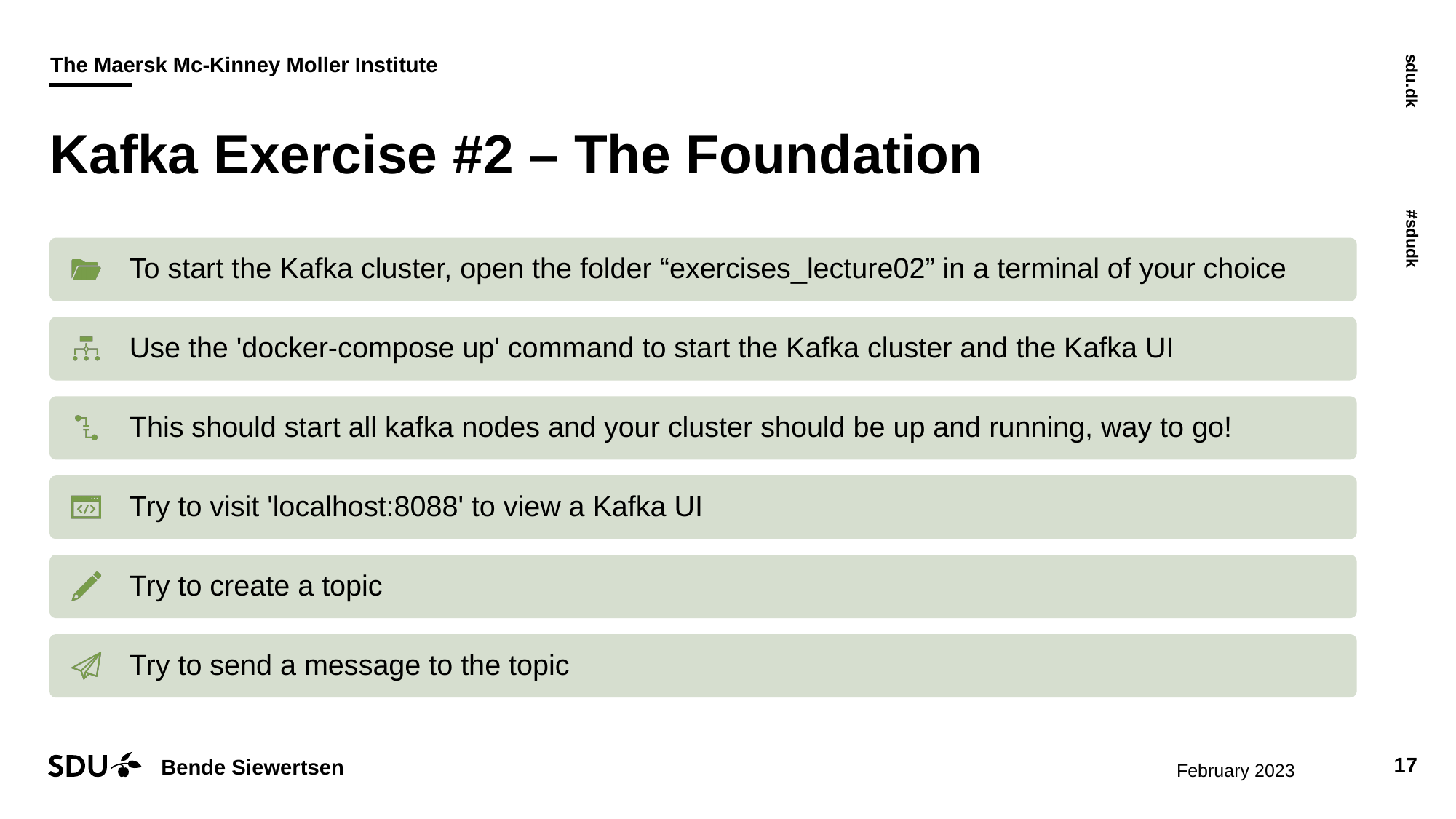

# Kafka Exercise #2 – The Foundation
To start the Kafka cluster, open the folder “exercises_lecture02” in a terminal of your choice
Use the 'docker-compose up' command to start the Kafka cluster and the Kafka UI
This should start all kafka nodes and your cluster should be up and running, way to go!
Try to visit 'localhost:8088' to view a Kafka UI
Try to create a topic
Try to send a message to the topic

09/02/2023
17